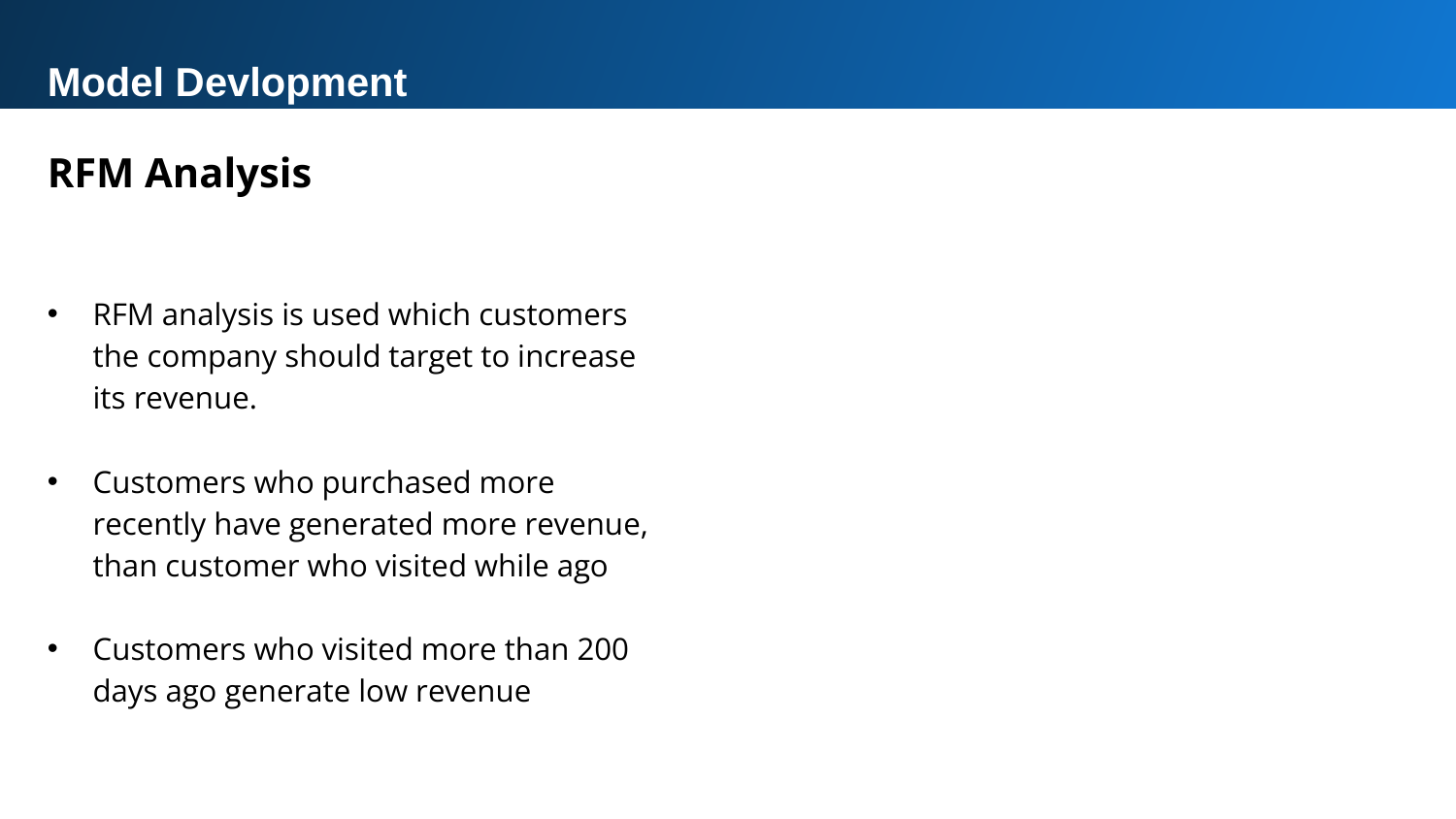

Model Devlopment
RFM Analysis
RFM analysis is used which customers the company should target to increase its revenue.

Customers who purchased more recently have generated more revenue, than customer who visited while ago

Customers who visited more than 200 days ago generate low revenue